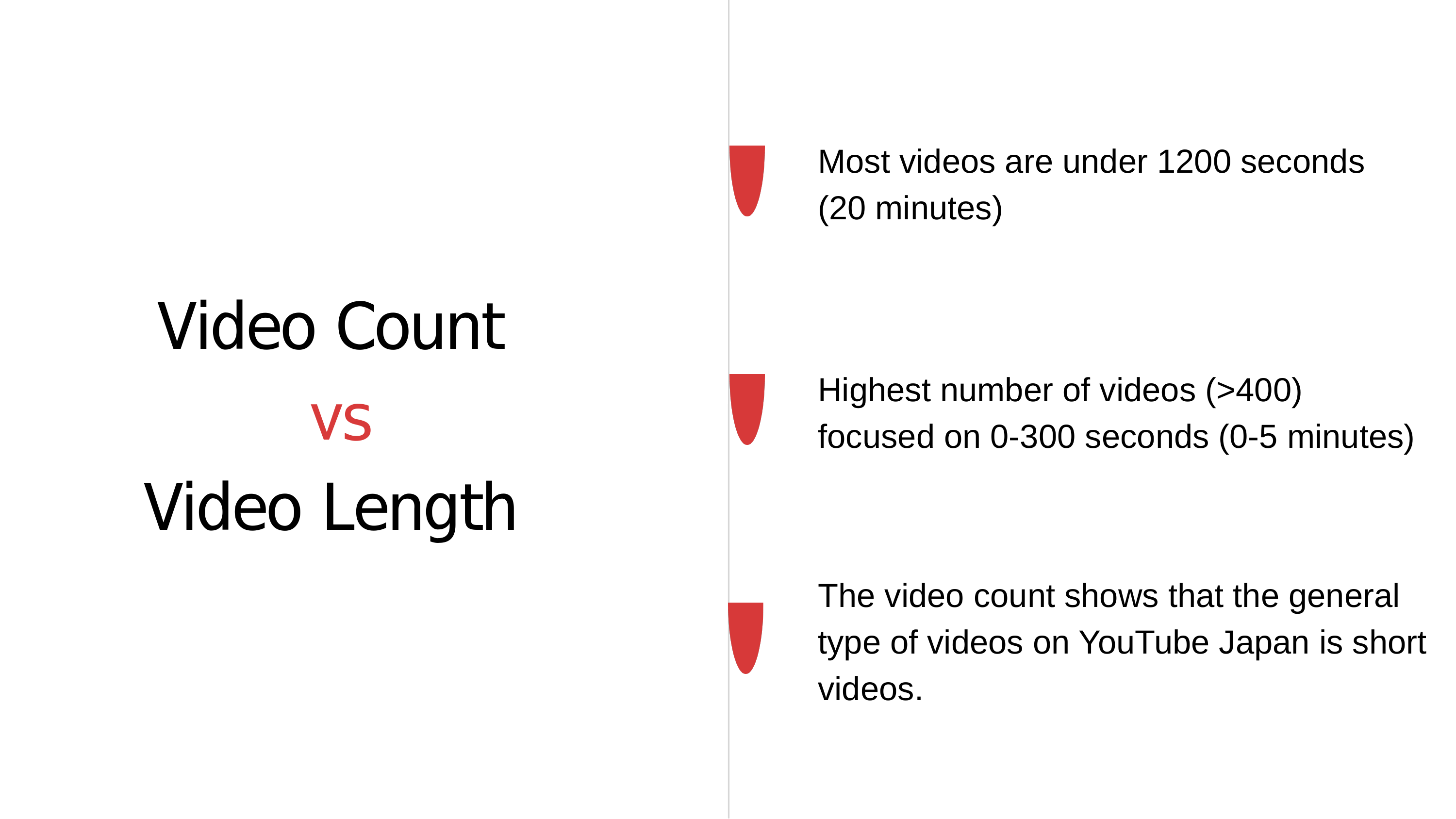

Most videos are under 1200 seconds (20 minutes)

Video Count
vs
Video Length
Highest number of videos (>400) focused on 0-300 seconds (0-5 minutes)

The video count shows that the general type of videos on YouTube Japan is short videos.